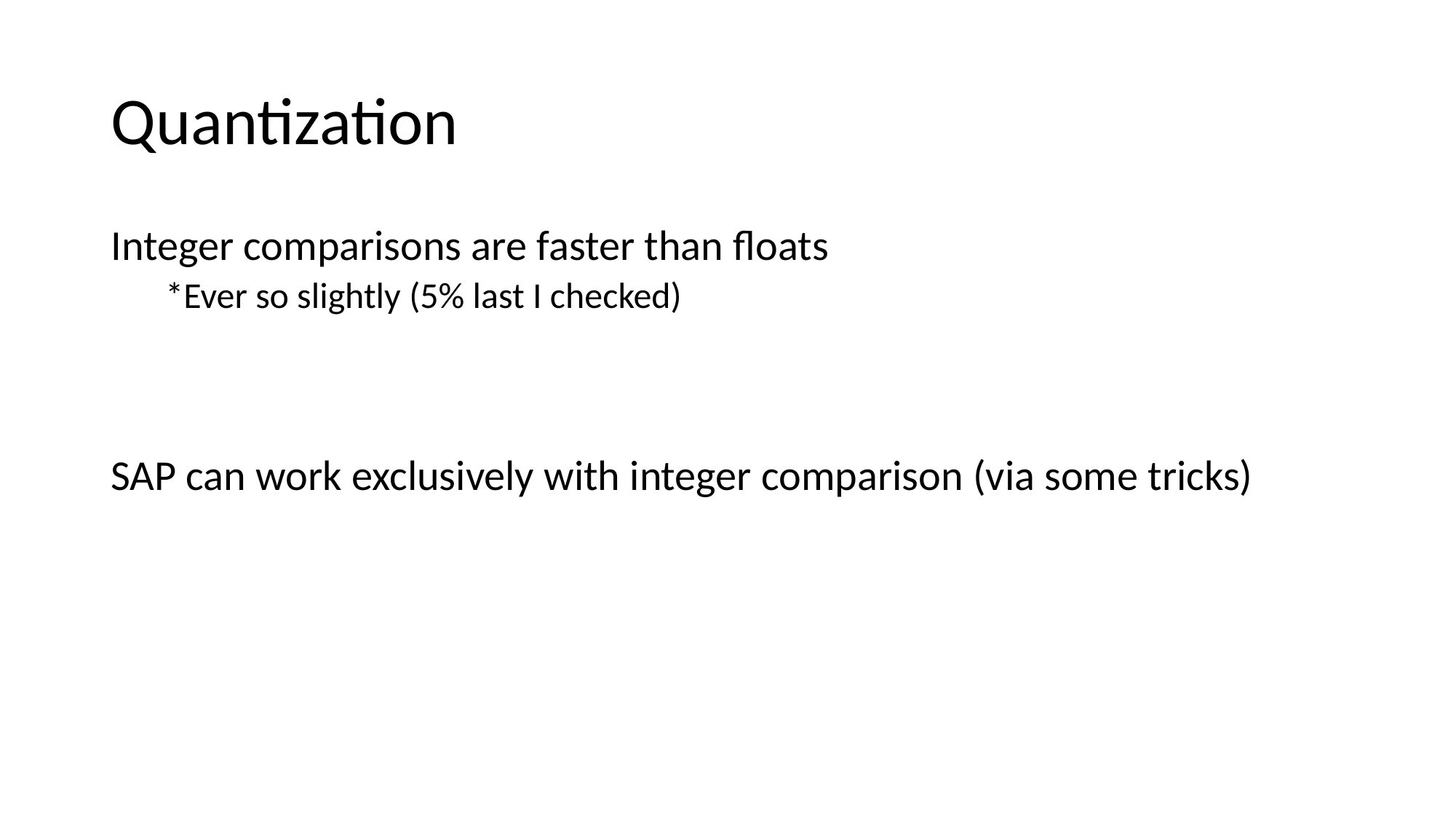

# Quantization
Integer comparisons are faster than floats
*Ever so slightly (5% last I checked)

SAP can work exclusively with integer comparison (via some tricks)